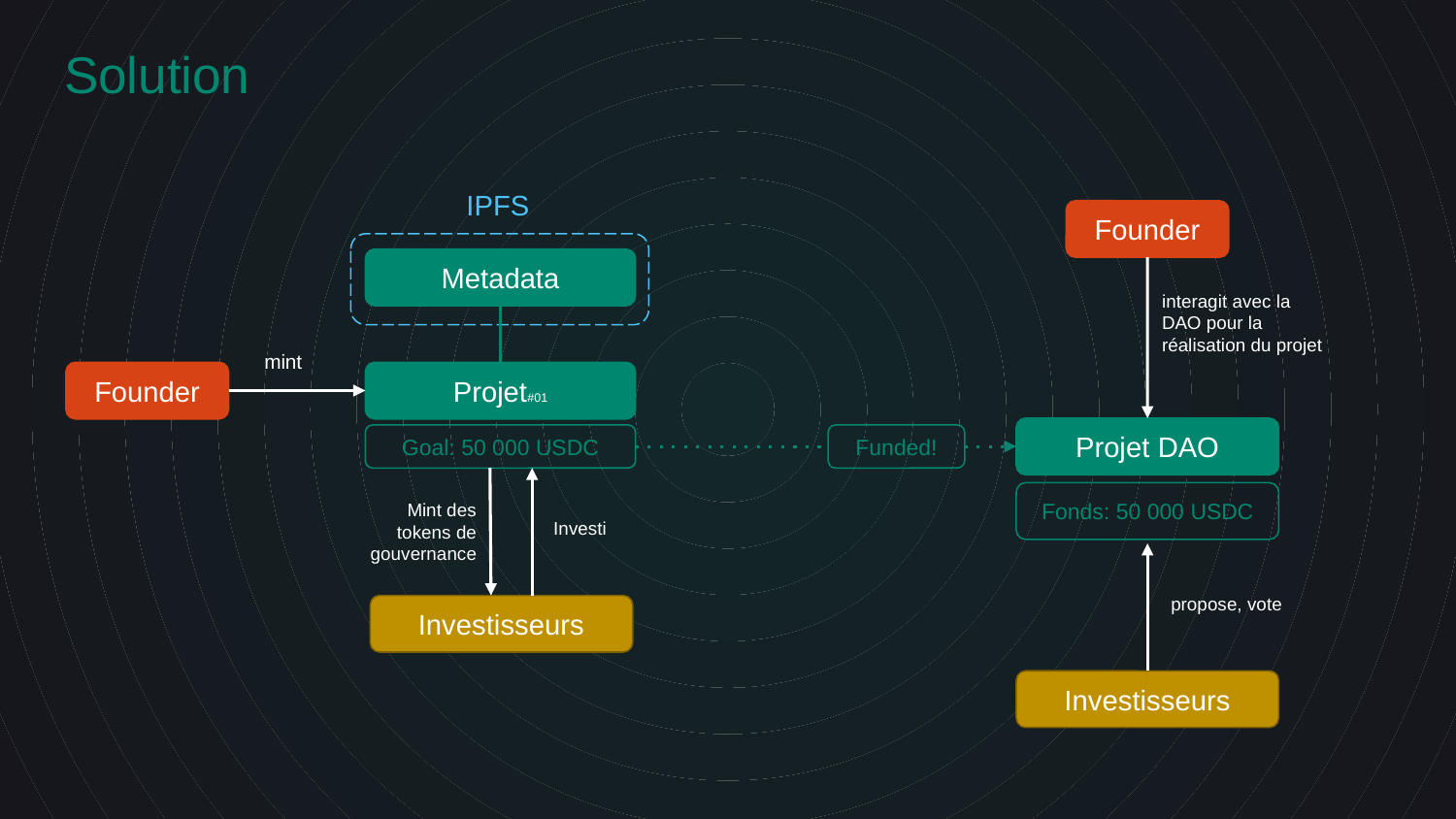

# Solution
IPFS
Founder

Metadata
interagit avec la DAO pour la réalisation du projet
mint
Founder
Projet#01
Projet DAO
Goal: 50 000 USDC
Funded!
Fonds: 50 000 USDC
Mint des
tokens de gouvernance
Investi
propose, vote
Investisseurs
Investisseurs